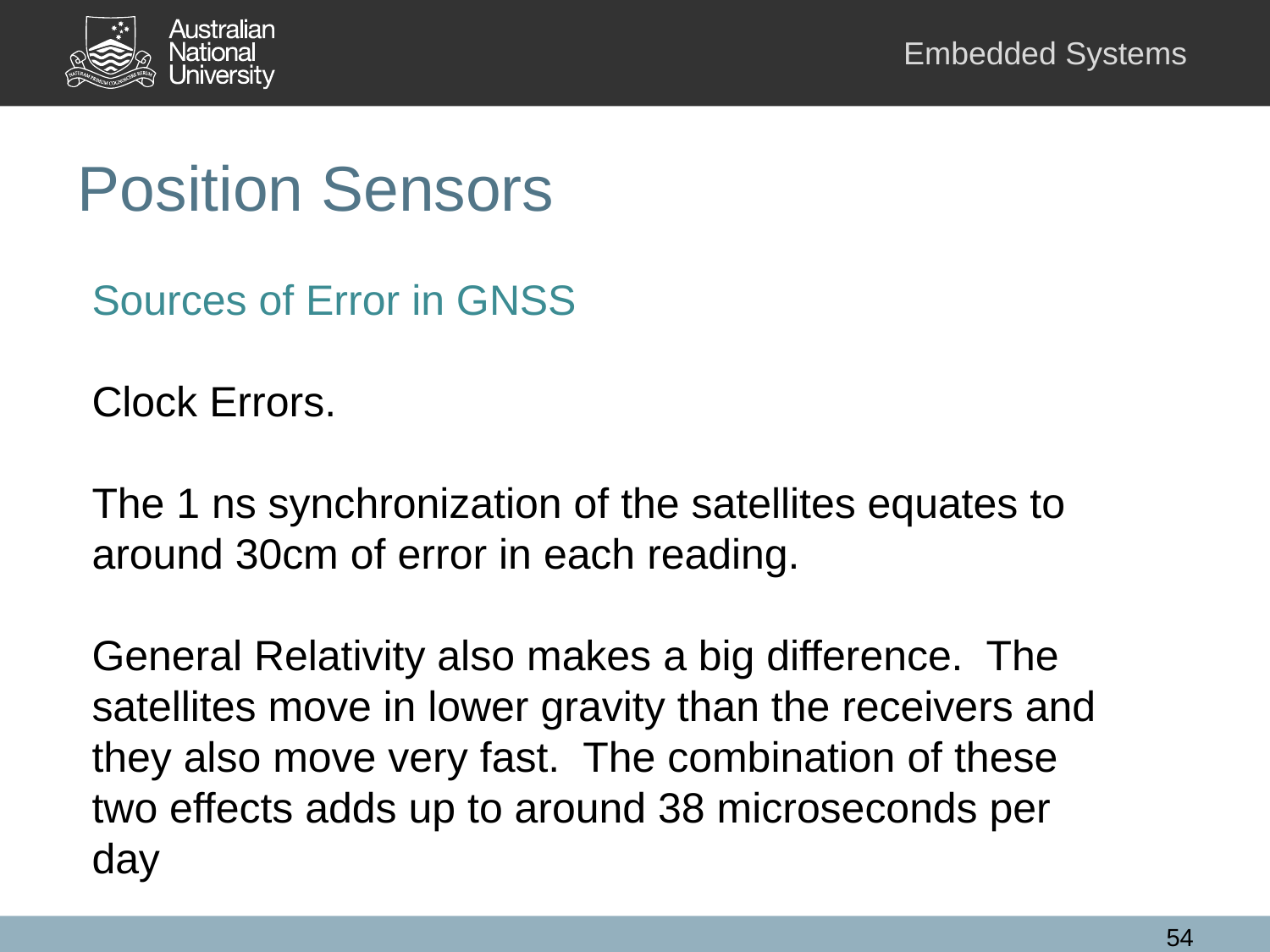

# Position Sensors
Sources of Error in GNSS

Clock Errors.

The 1 ns synchronization of the satellites equates to around 30cm of error in each reading.

General Relativity also makes a big difference.  The satellites move in lower gravity than the receivers and they also move very fast.  The combination of these two effects adds up to around 38 microseconds per day
54